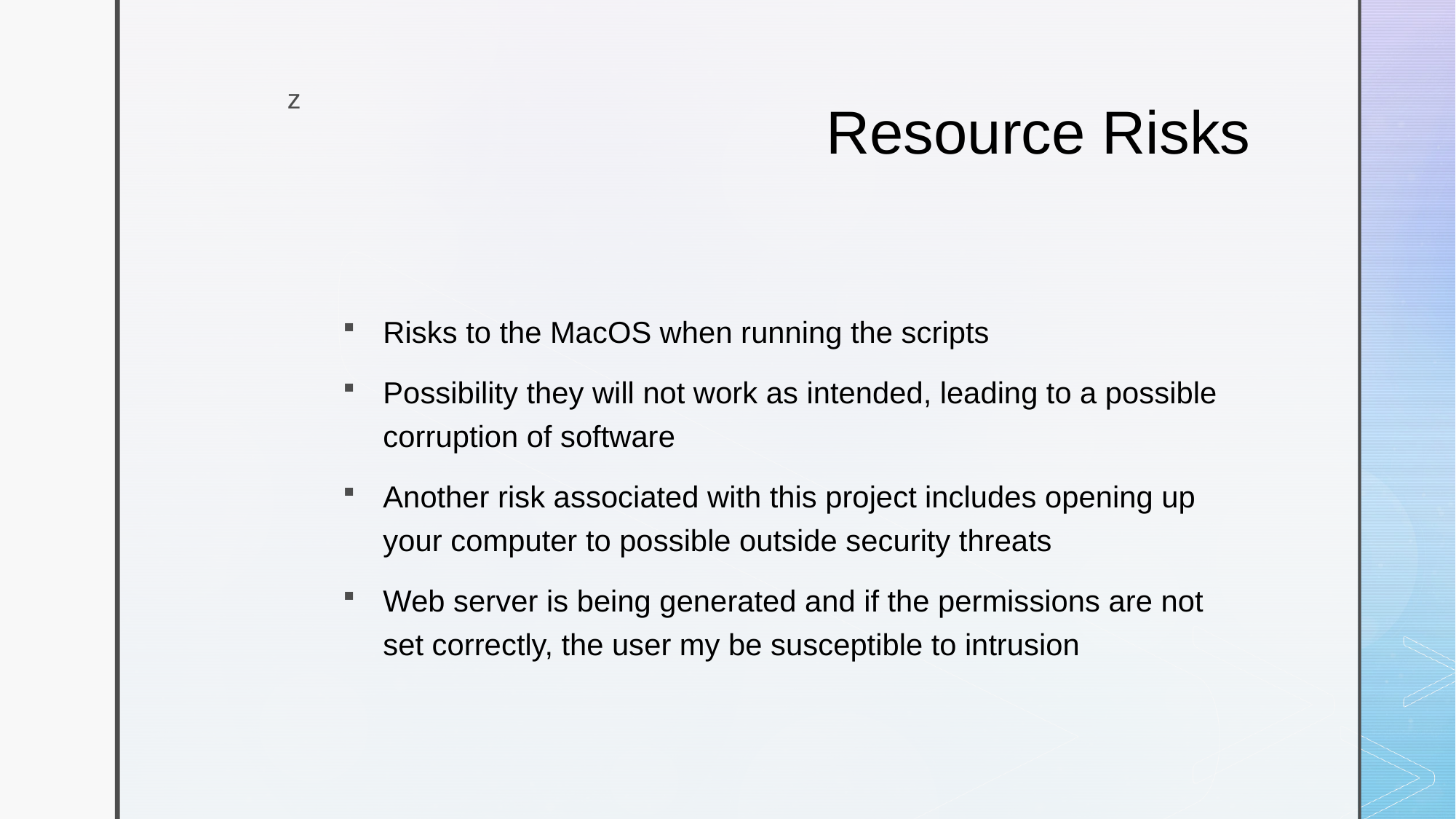

# Resource Risks
Risks to the MacOS when running the scripts
Possibility they will not work as intended, leading to a possible corruption of software
Another risk associated with this project includes opening up your computer to possible outside security threats
Web server is being generated and if the permissions are not set correctly, the user my be susceptible to intrusion